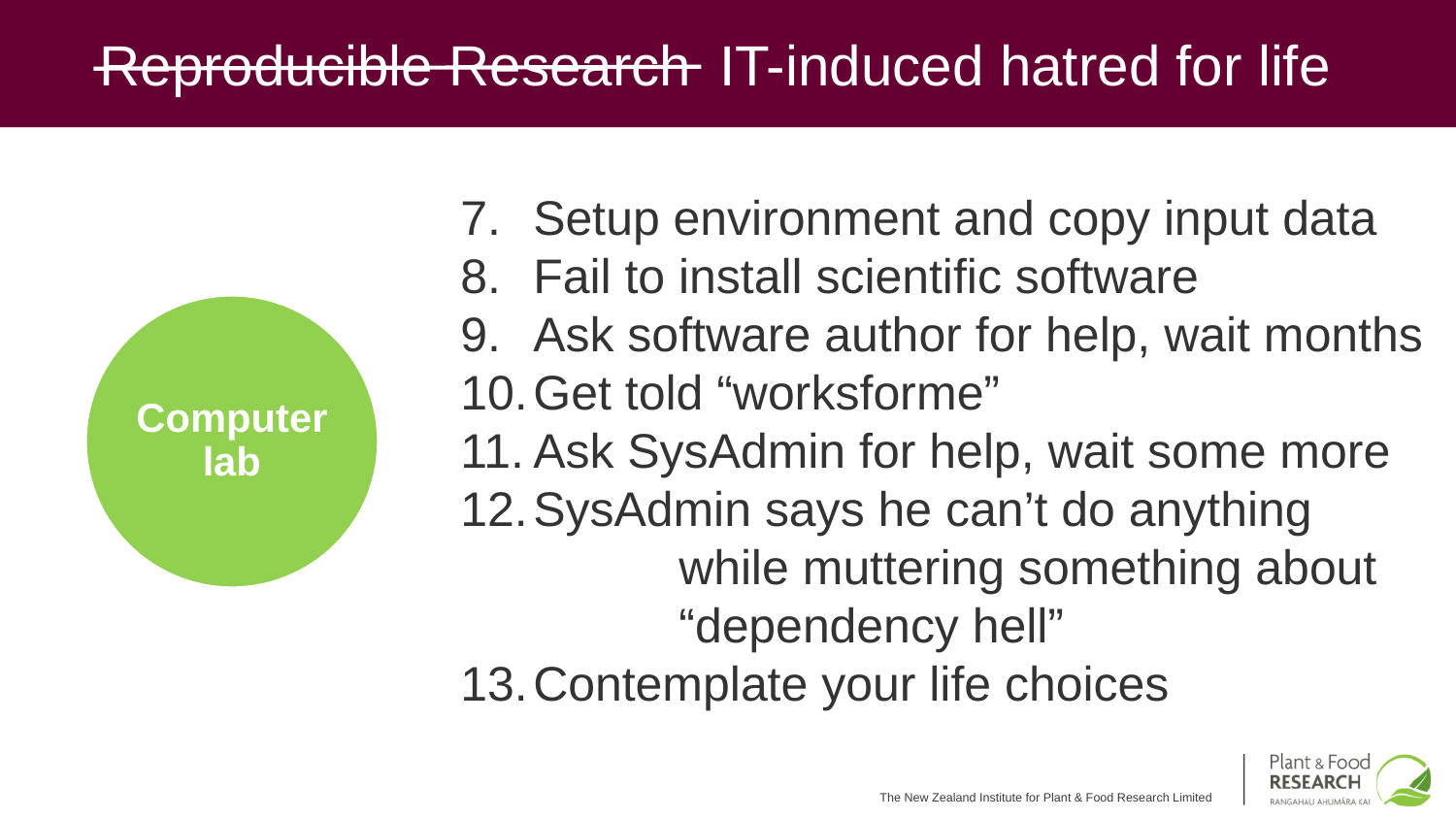

# Reproducible Research
IT-induced hatred for life
Computer lab
Setup environment and copy input data
Fail to install scientific software
Ask software author for help, wait months
Get told “worksforme”
Ask SysAdmin for help, wait some more
SysAdmin says he can’t do anything
	while muttering something about
	“dependency hell”
Contemplate your life choices